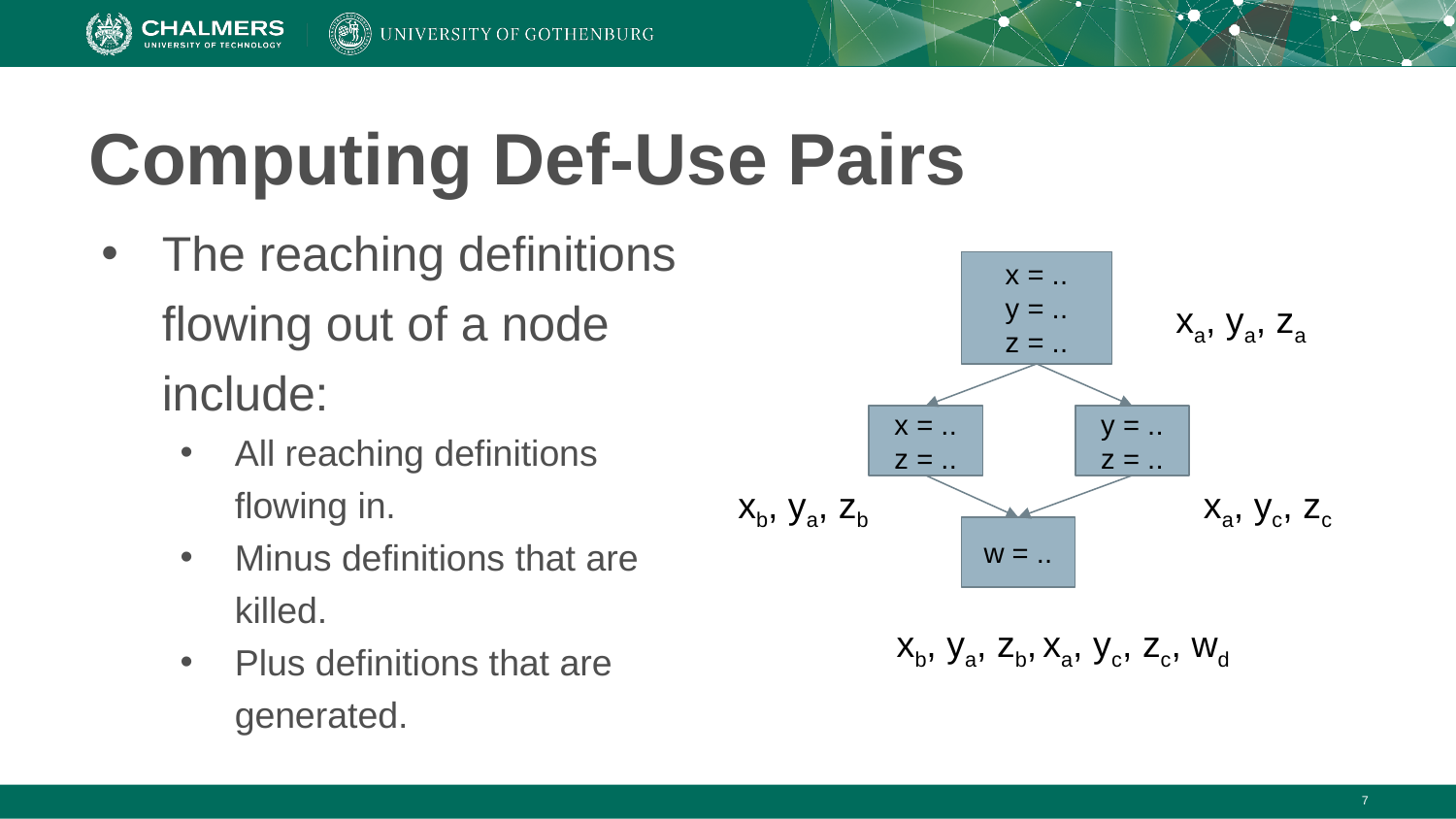

# Computing Def-Use Pairs
The reaching definitions flowing out of a node include:
All reaching definitions flowing in.
Minus definitions that are killed.
Plus definitions that are generated.
x = ..
y = ..
z = ..
xa, ya, za
x = ..
z = ..
y = ..
z = ..
xb, ya, zb
xa, yc, zc
w = ..
xb, ya, zb, xa, yc, zc, wd
7